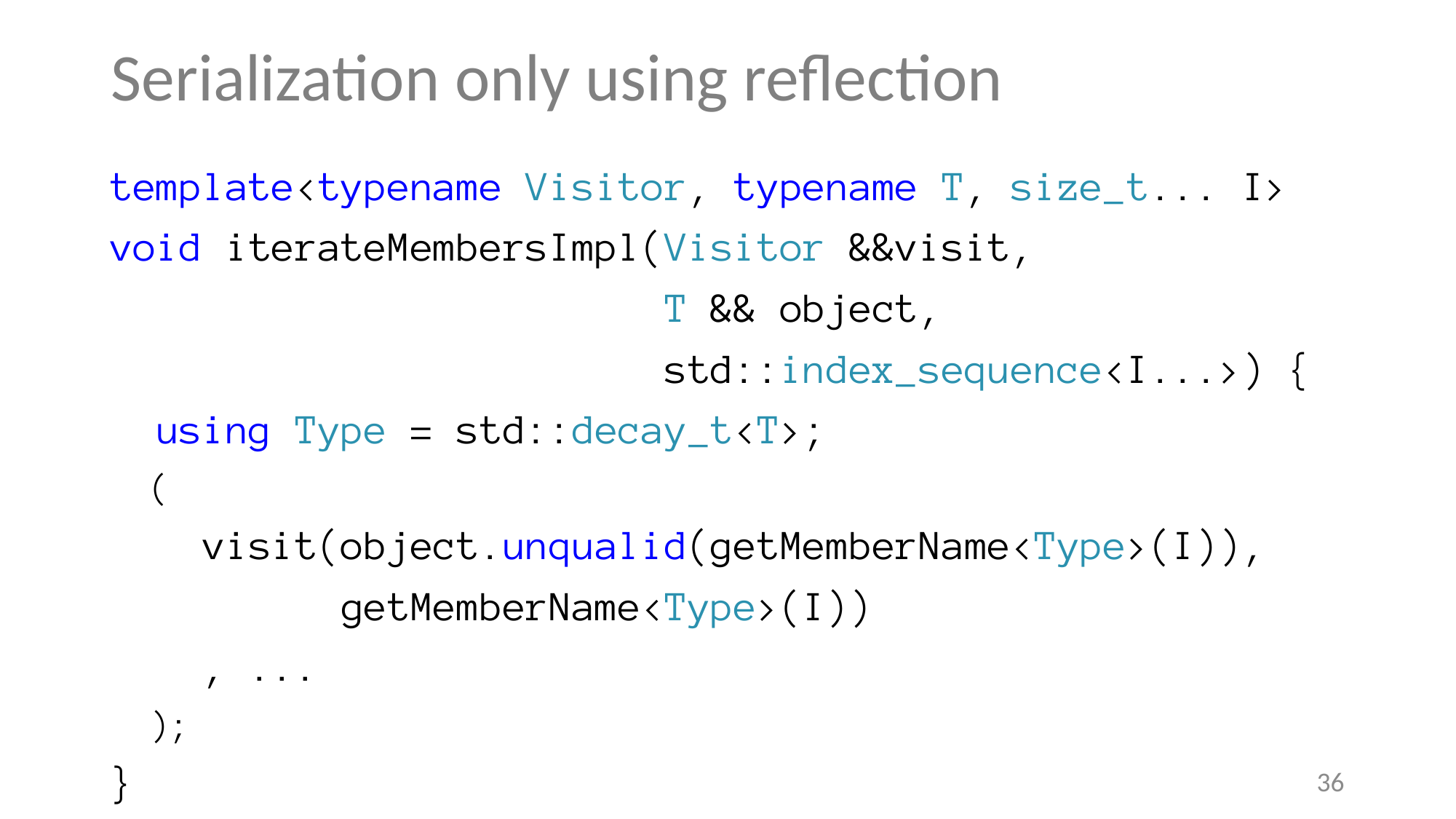

# Serialization only using reflection
template<typename Visitor, typename T, size_t... I>
void iterateMembersImpl(Visitor &&visit,
                        T && object,
                        std::index_sequence<I...>) {
  using Type = std::decay_t<T>;
  (
    visit(object.unqualid(getMemberName<Type>(I)),
          getMemberName<Type>(I))
    , ...
  );
}
36